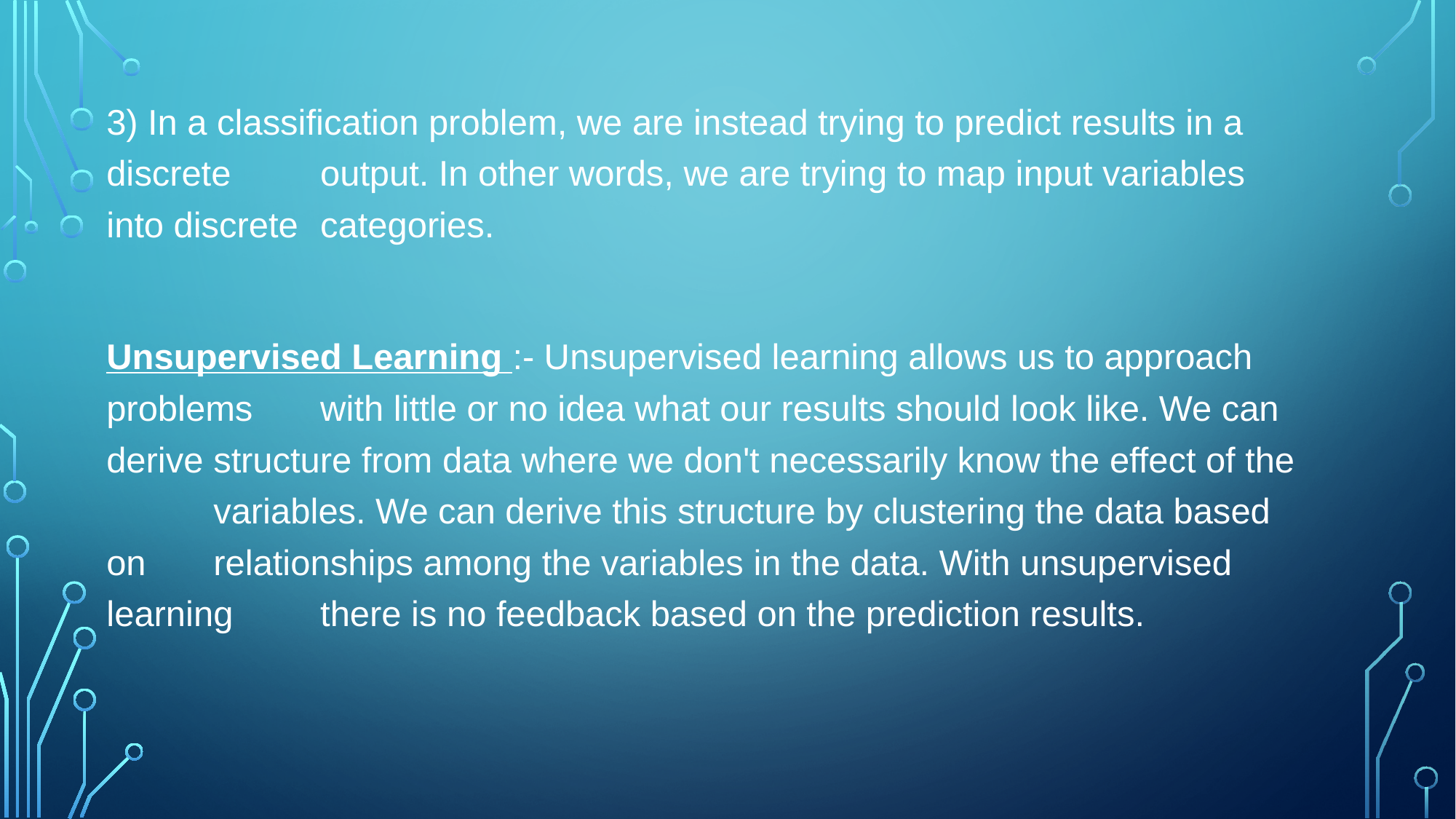

3) In a classification problem, we are instead trying to predict results in a discrete 	output. In other words, we are trying to map input variables into discrete 	categories.

Unsupervised Learning :- Unsupervised learning allows us to approach problems 	with little or no idea what our results should look like. We can derive 	structure from data where we don't necessarily know the effect of the 	variables. We can derive this structure by clustering the data based on 	relationships among the variables in the data. With unsupervised learning 	there is no feedback based on the prediction results.